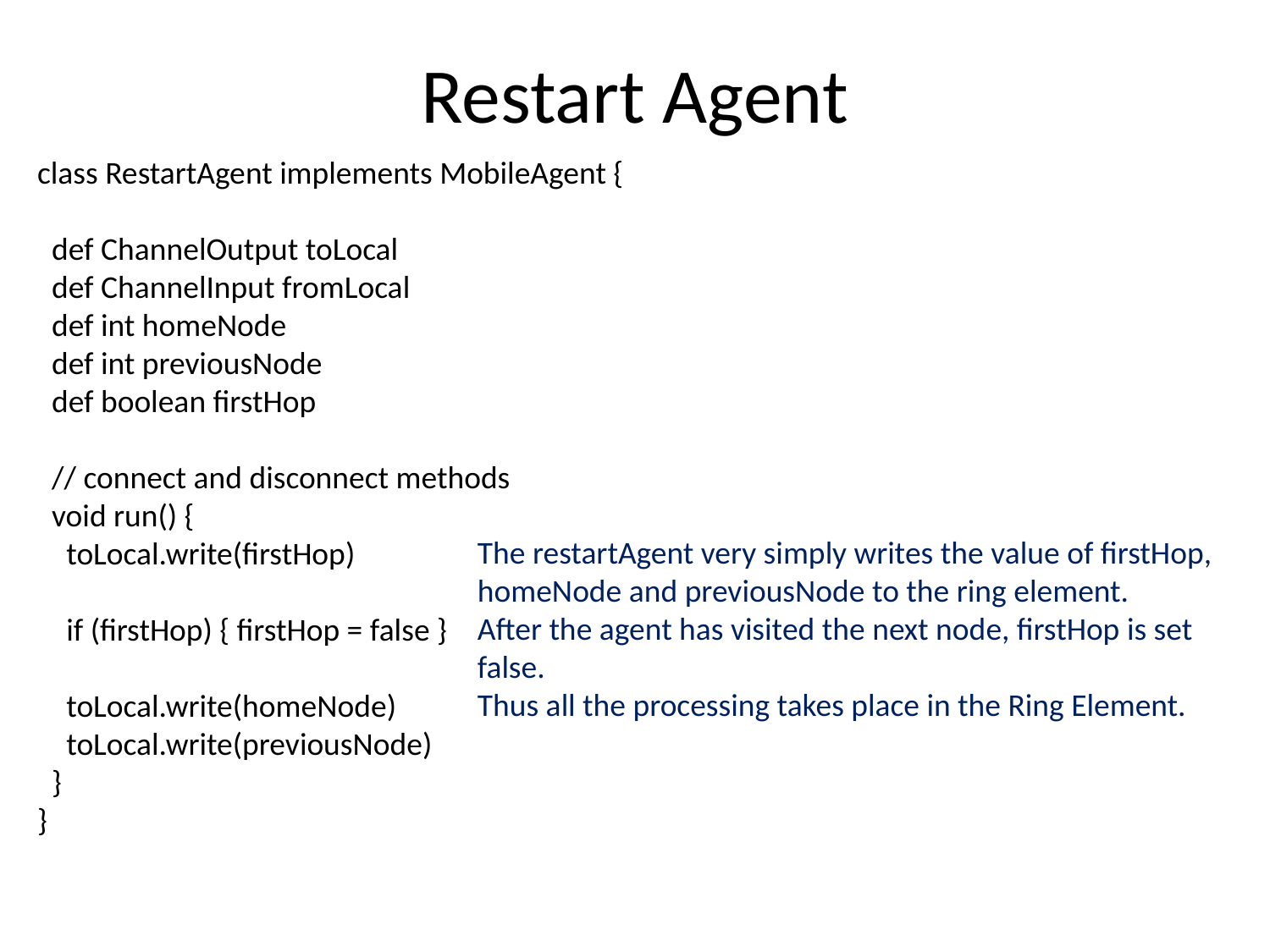

# Restart Agent
class RestartAgent implements MobileAgent {
  def ChannelOutput toLocal
  def ChannelInput fromLocal
  def int homeNode
  def int previousNode
  def boolean firstHop
  // connect and disconnect methods
  void run() {
    toLocal.write(firstHop)

    if (firstHop) { firstHop = false }

    toLocal.write(homeNode)
    toLocal.write(previousNode)
  }
}
The restartAgent very simply writes the value of firstHop, homeNode and previousNode to the ring element.
After the agent has visited the next node, firstHop is set false.
Thus all the processing takes place in the Ring Element.